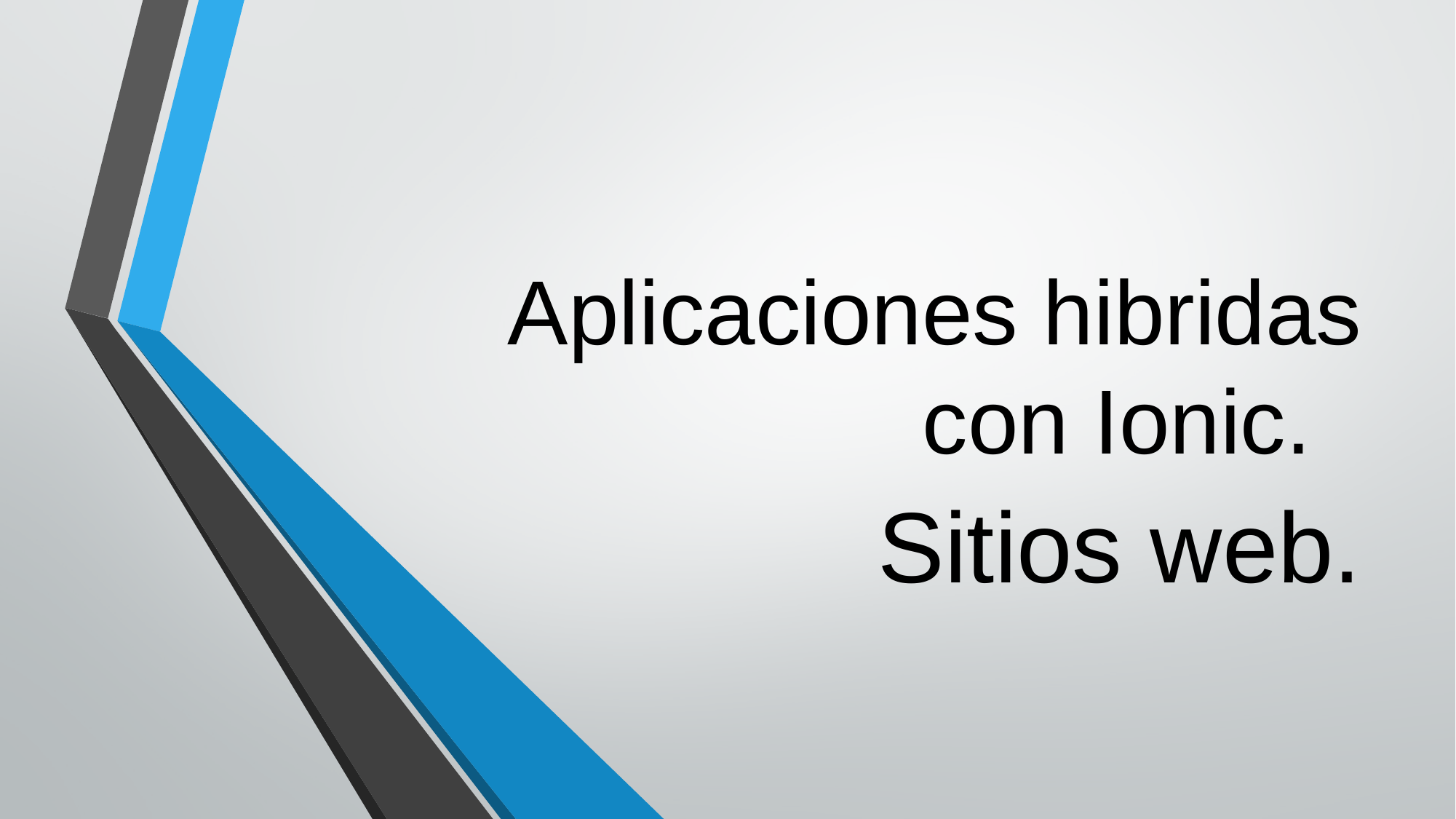

# Aplicaciones hibridas con Ionic.
Sitios web.